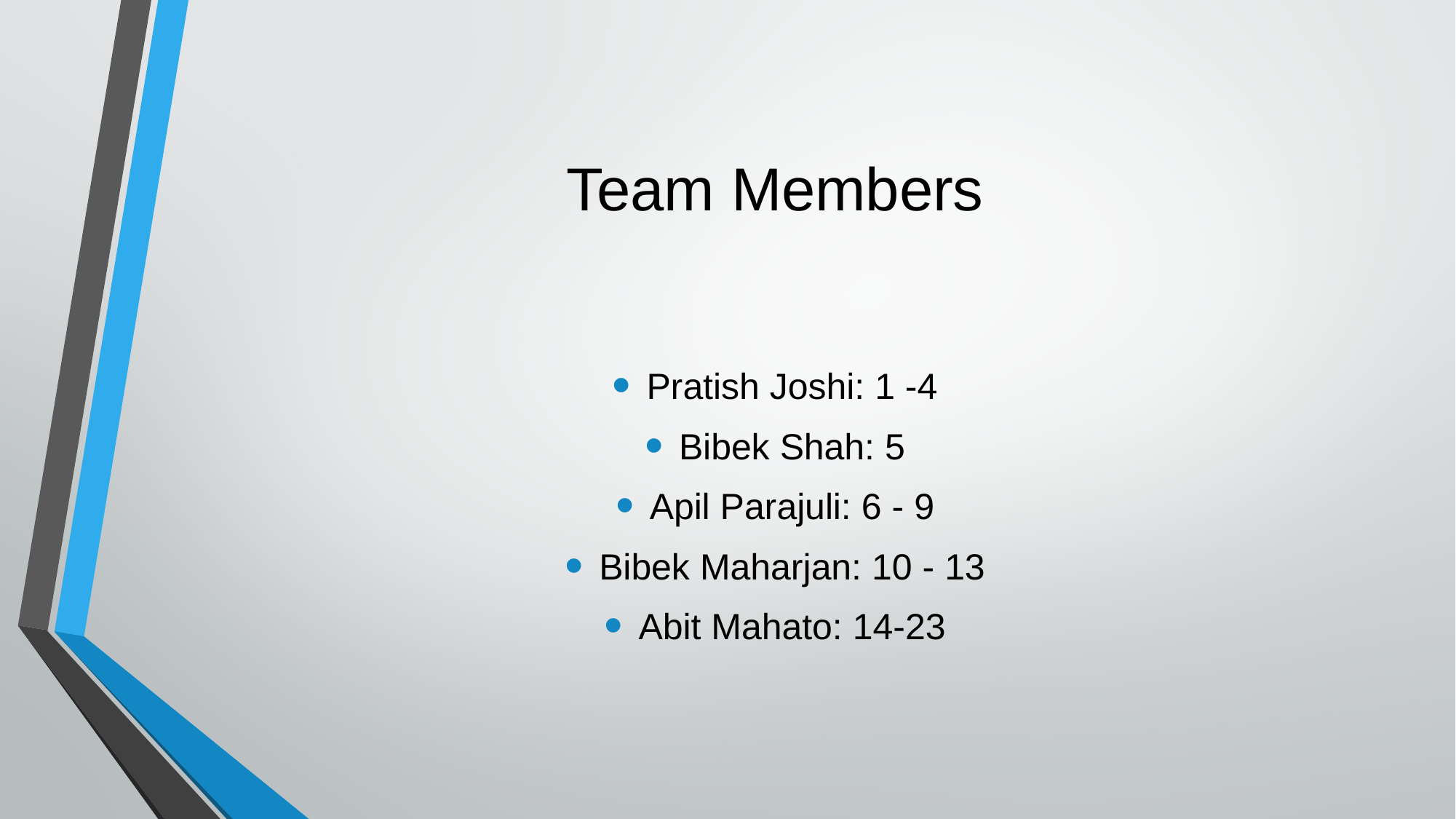

# Team Members
Pratish Joshi: 1 -4
Bibek Shah: 5
Apil Parajuli: 6 - 9
Bibek Maharjan: 10 - 13
Abit Mahato: 14-23